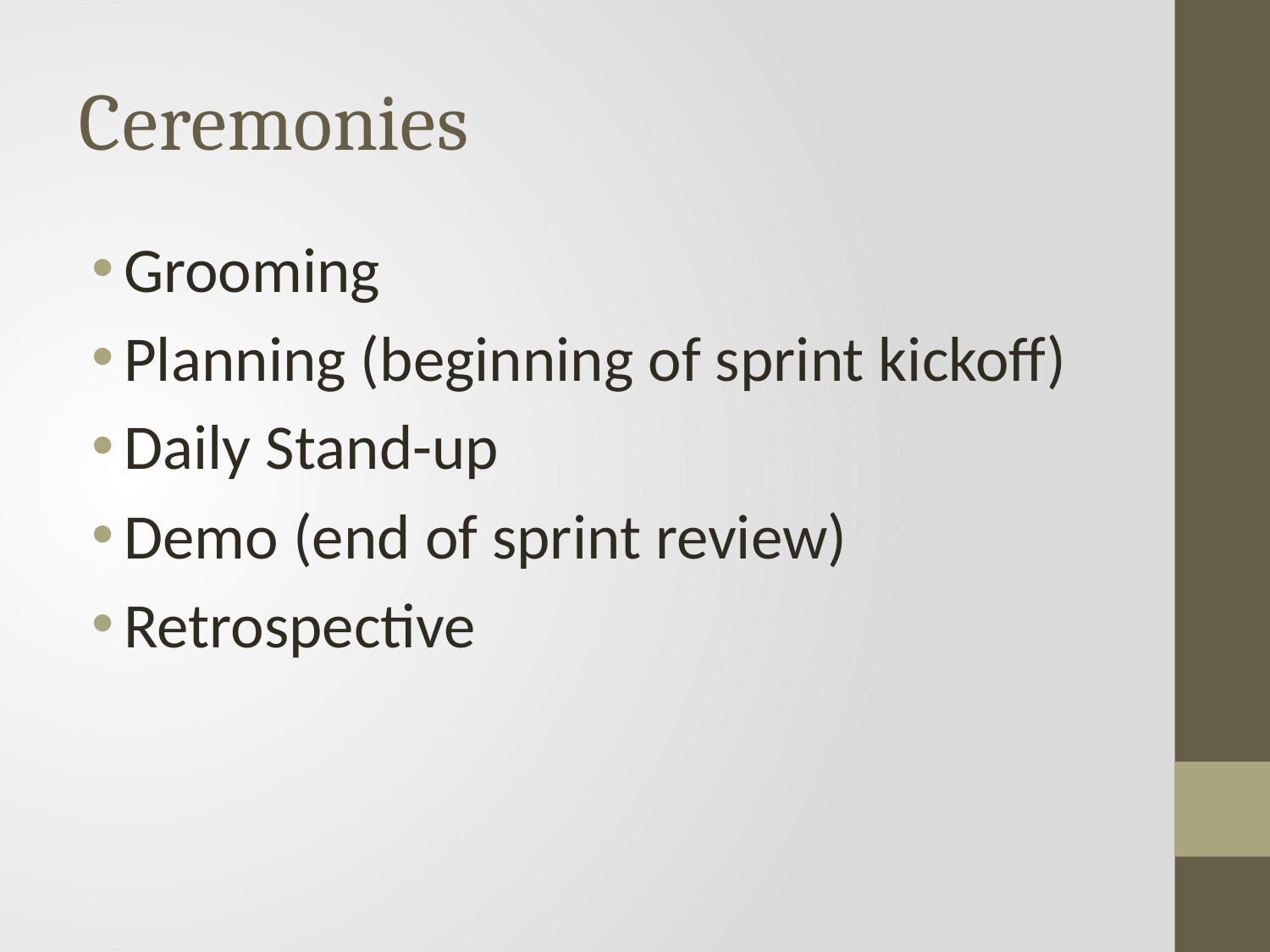

# Ceremonies
Grooming
Planning (beginning of sprint kickoff)
Daily Stand-up
Demo (end of sprint review)
Retrospective